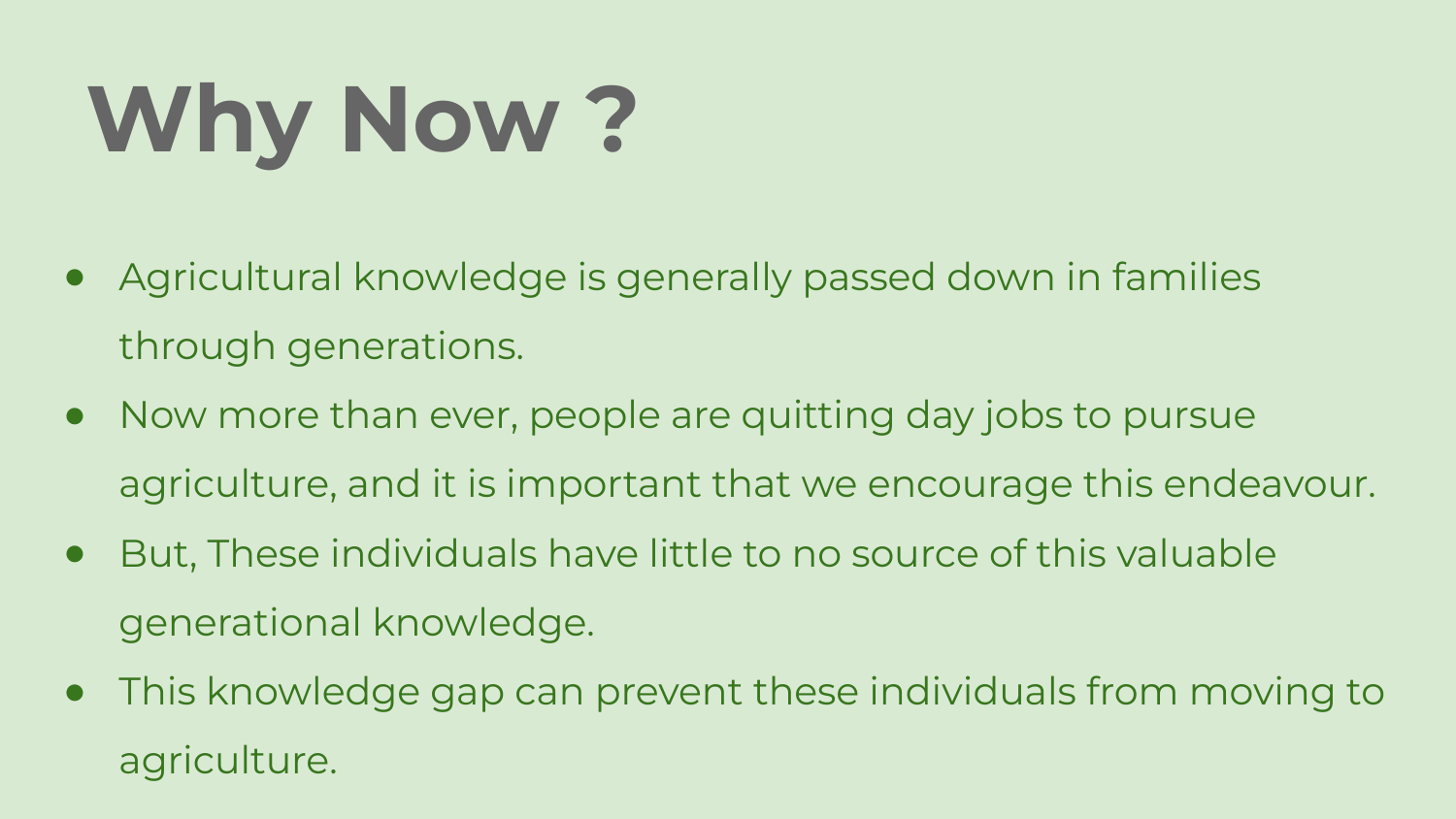

Why Now ?

# Agricultural knowledge is generally passed down in families through generations.
Now more than ever, people are quitting day jobs to pursue agriculture, and it is important that we encourage this endeavour.
But, These individuals have little to no source of this valuable generational knowledge.
This knowledge gap can prevent these individuals from moving to agriculture.